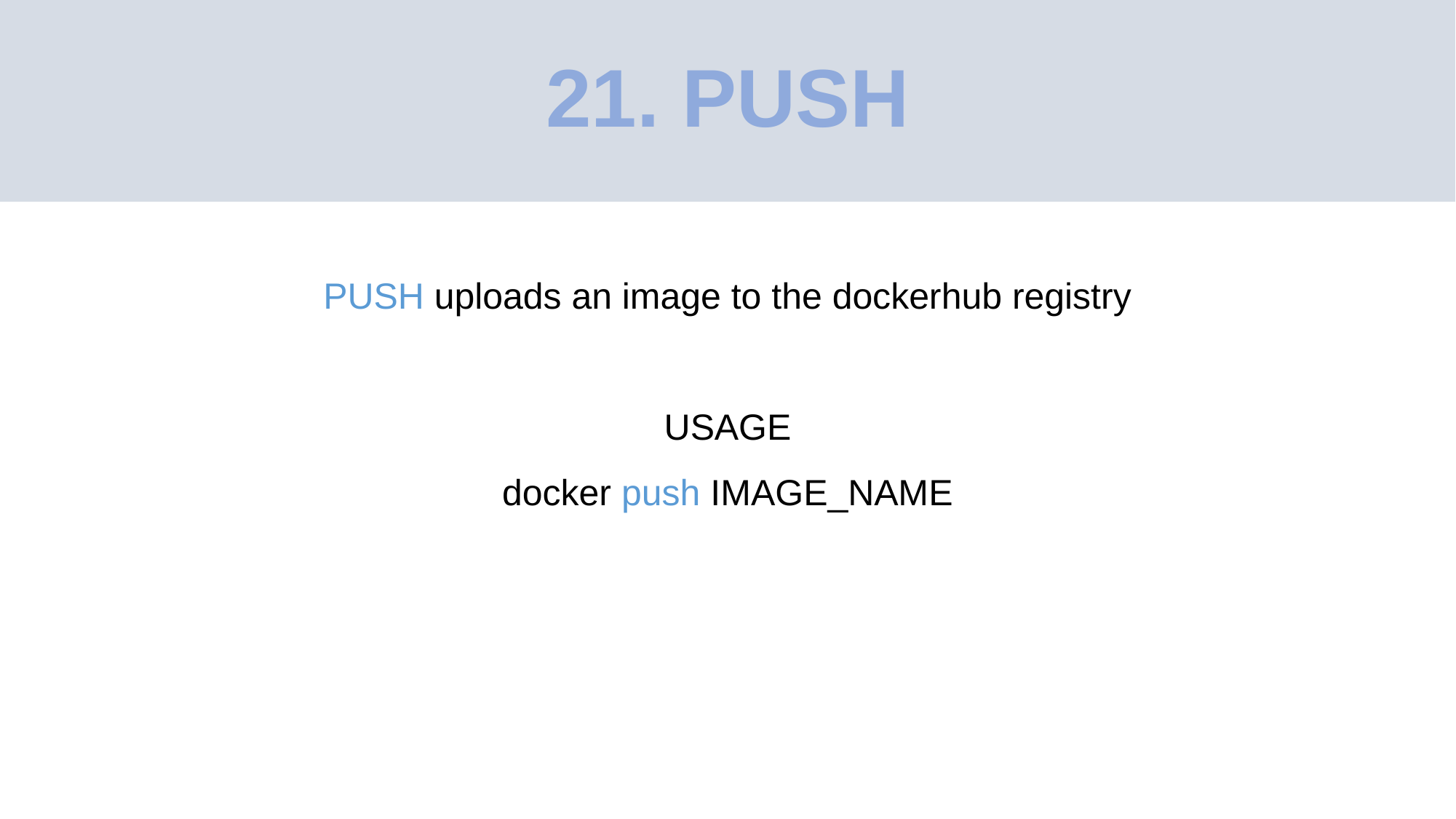

# 21. PUSH

PUSH uploads an image to the dockerhub registry

USAGE
docker push IMAGE_NAME